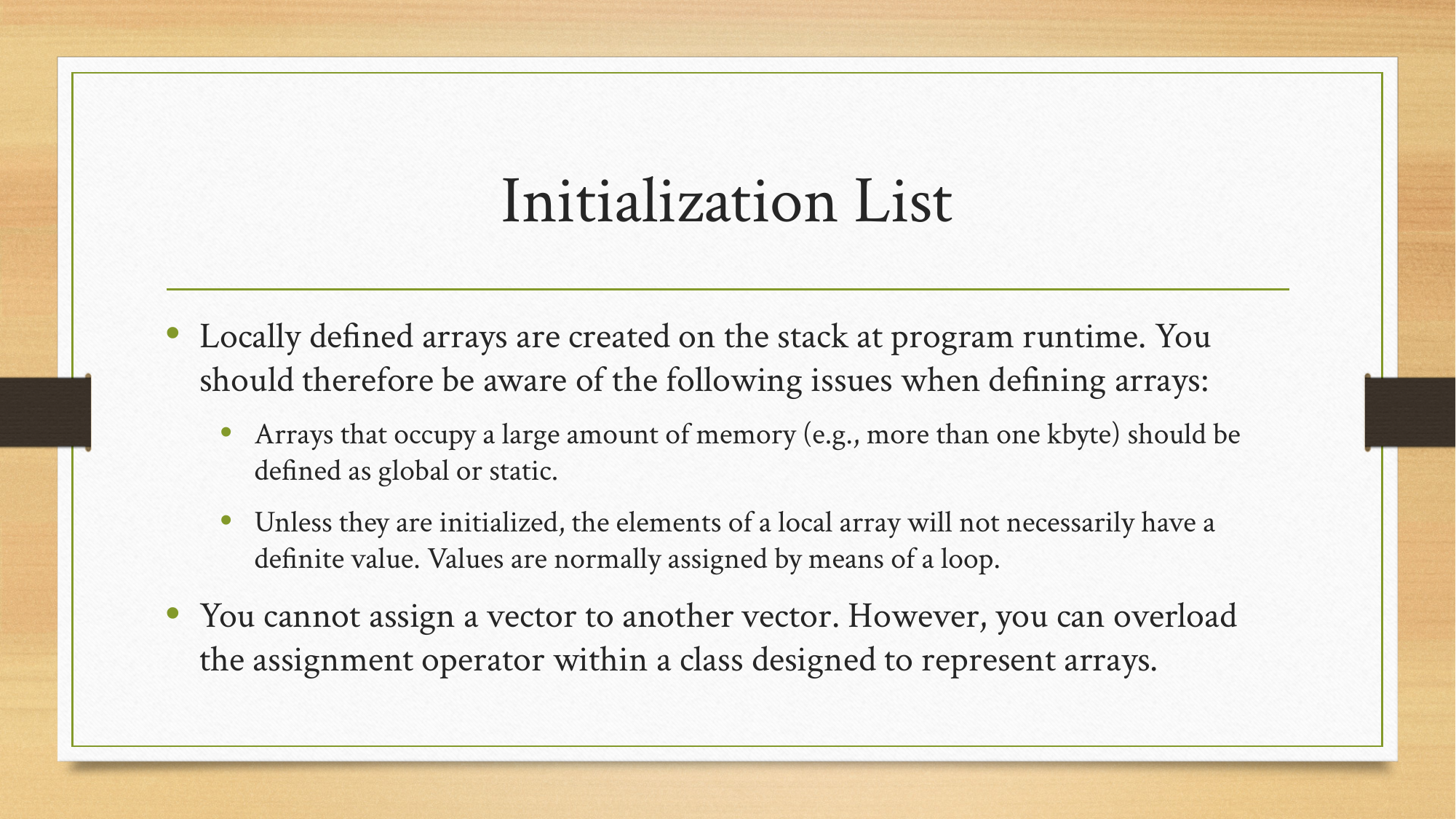

# Initialization List
Locally defined arrays are created on the stack at program runtime. You should therefore be aware of the following issues when defining arrays:
Arrays that occupy a large amount of memory (e.g., more than one kbyte) should be defined as global or static.
Unless they are initialized, the elements of a local array will not necessarily have a definite value. Values are normally assigned by means of a loop.
You cannot assign a vector to another vector. However, you can overload the assignment operator within a class designed to represent arrays.